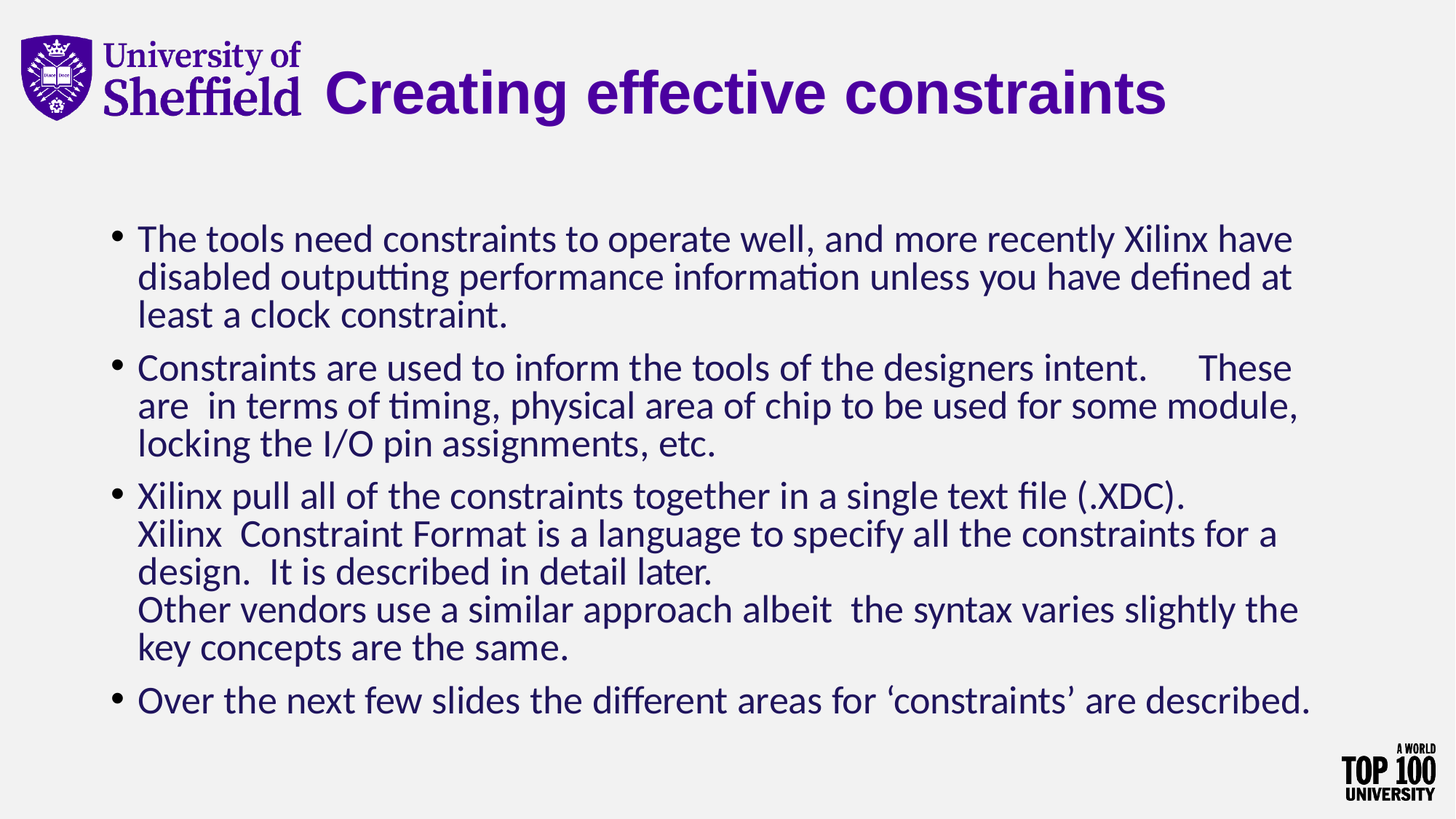

# Creating effective constraints
The tools need constraints to operate well, and more recently Xilinx have  disabled outputting performance information unless you have defined at  least a clock constraint.
Constraints are used to inform the tools of the designers intent.	These are  in terms of timing, physical area of chip to be used for some module,  locking the I/O pin assignments, etc.
Xilinx pull all of the constraints together in a single text file (.XDC).	Xilinx  Constraint Format is a language to specify all the constraints for a design.  It is described in detail later.	Other vendors use a similar approach albeit  the syntax varies slightly the key concepts are the same.
Over the next few slides the different areas for ‘constraints’ are described.